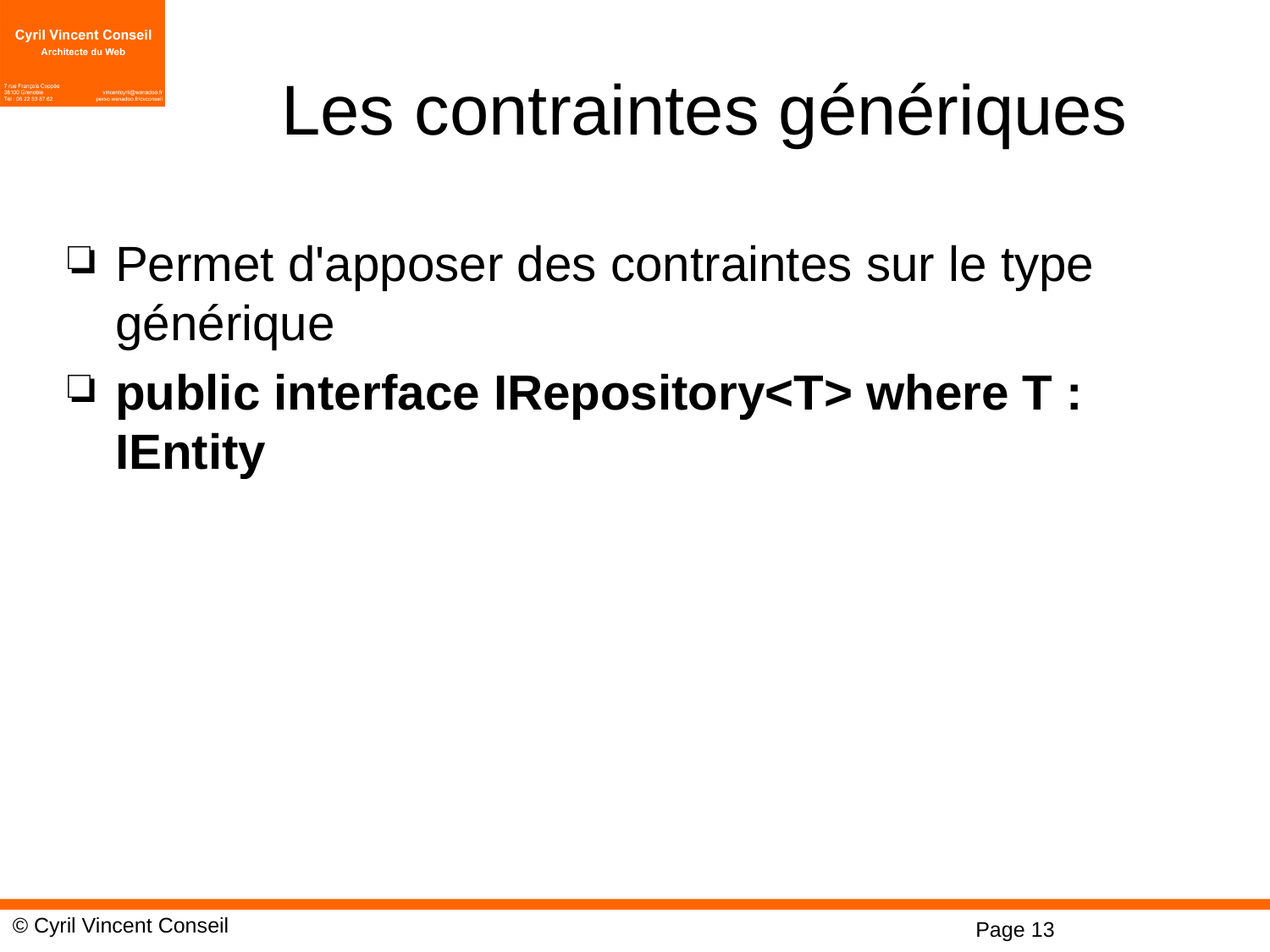

# Les contraintes génériques
Permet d'apposer des contraintes sur le type générique
public interface IRepository<T> where T : IEntity